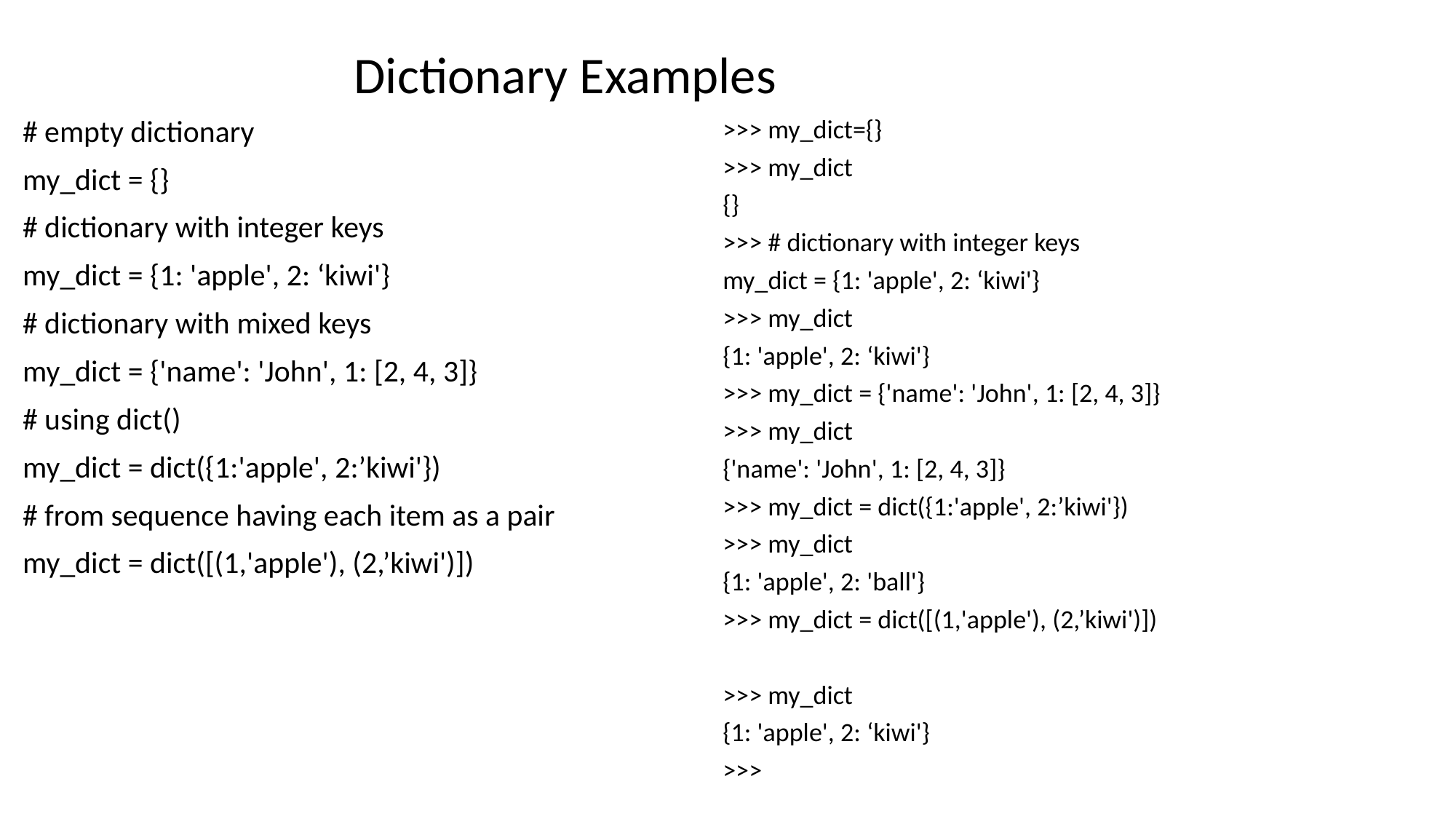

# Dictionary Examples
# empty dictionary
my_dict = {}
# dictionary with integer keys
my_dict = {1: 'apple', 2: ‘kiwi'}
# dictionary with mixed keys
my_dict = {'name': 'John', 1: [2, 4, 3]}
# using dict()
my_dict = dict({1:'apple', 2:’kiwi'})
# from sequence having each item as a pair
my_dict = dict([(1,'apple'), (2,’kiwi')])
>>> my_dict={}
>>> my_dict
{}
>>> # dictionary with integer keys
my_dict = {1: 'apple', 2: ‘kiwi'}
>>> my_dict
{1: 'apple', 2: ‘kiwi'}
>>> my_dict = {'name': 'John', 1: [2, 4, 3]}
>>> my_dict
{'name': 'John', 1: [2, 4, 3]}
>>> my_dict = dict({1:'apple', 2:’kiwi'})
>>> my_dict
{1: 'apple', 2: 'ball'}
>>> my_dict = dict([(1,'apple'), (2,’kiwi')])

>>> my_dict
{1: 'apple', 2: ‘kiwi'}
>>>